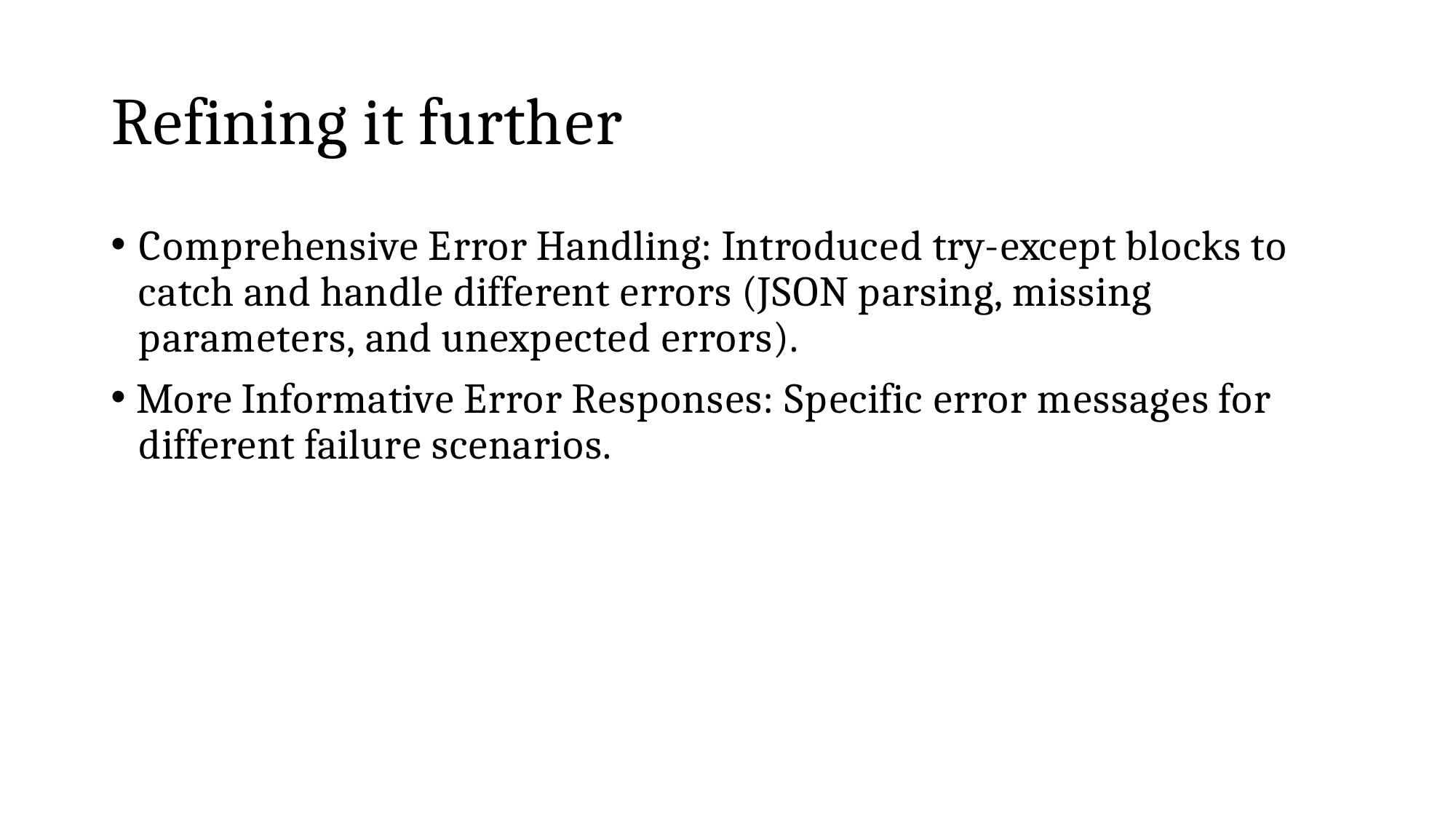

# Refining it further
Comprehensive Error Handling: Introduced try-except blocks to catch and handle different errors (JSON parsing, missing parameters, and unexpected errors).
More Informative Error Responses: Specific error messages for different failure scenarios.